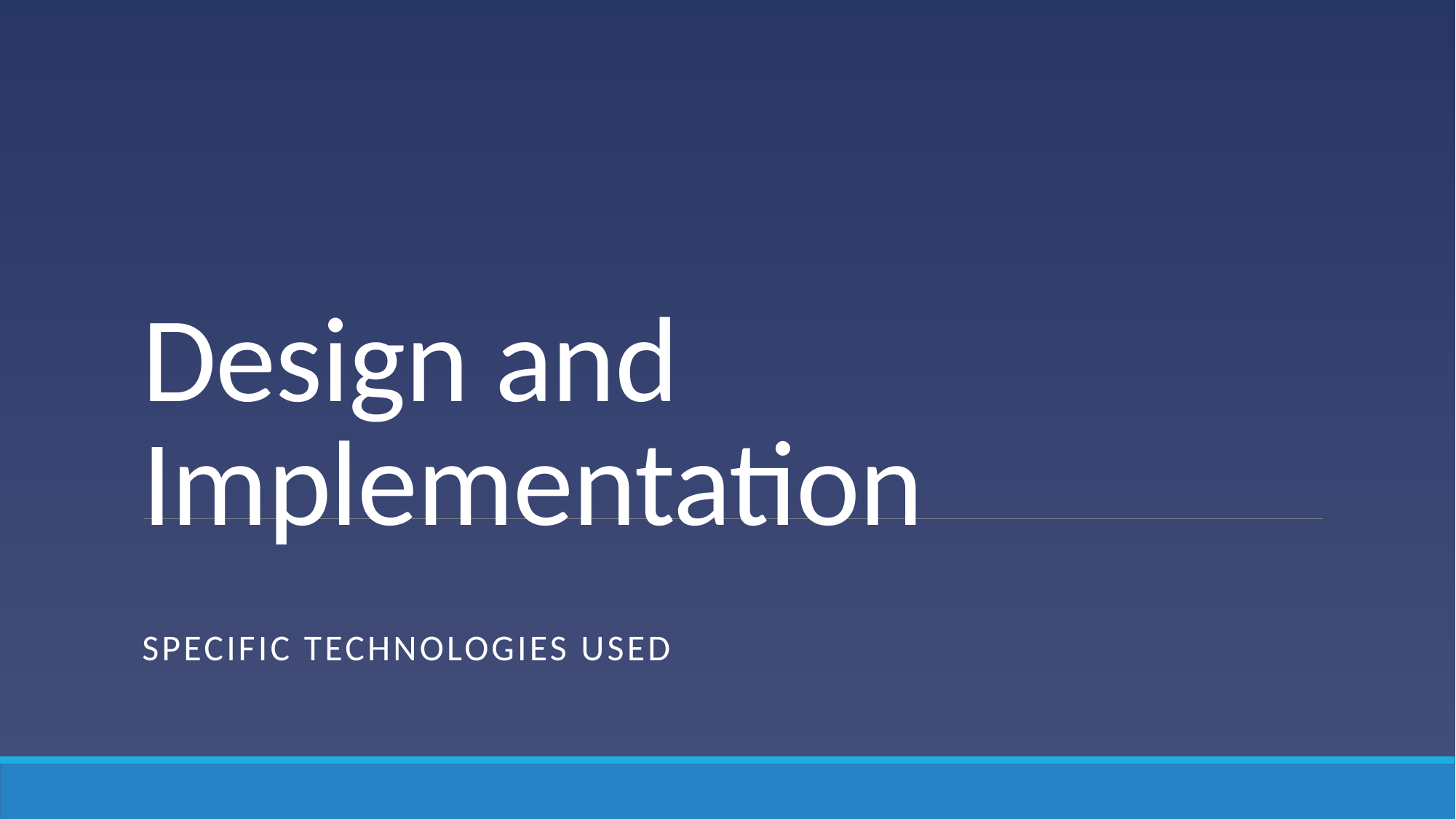

# Design and Implementation
Specific Technologies used